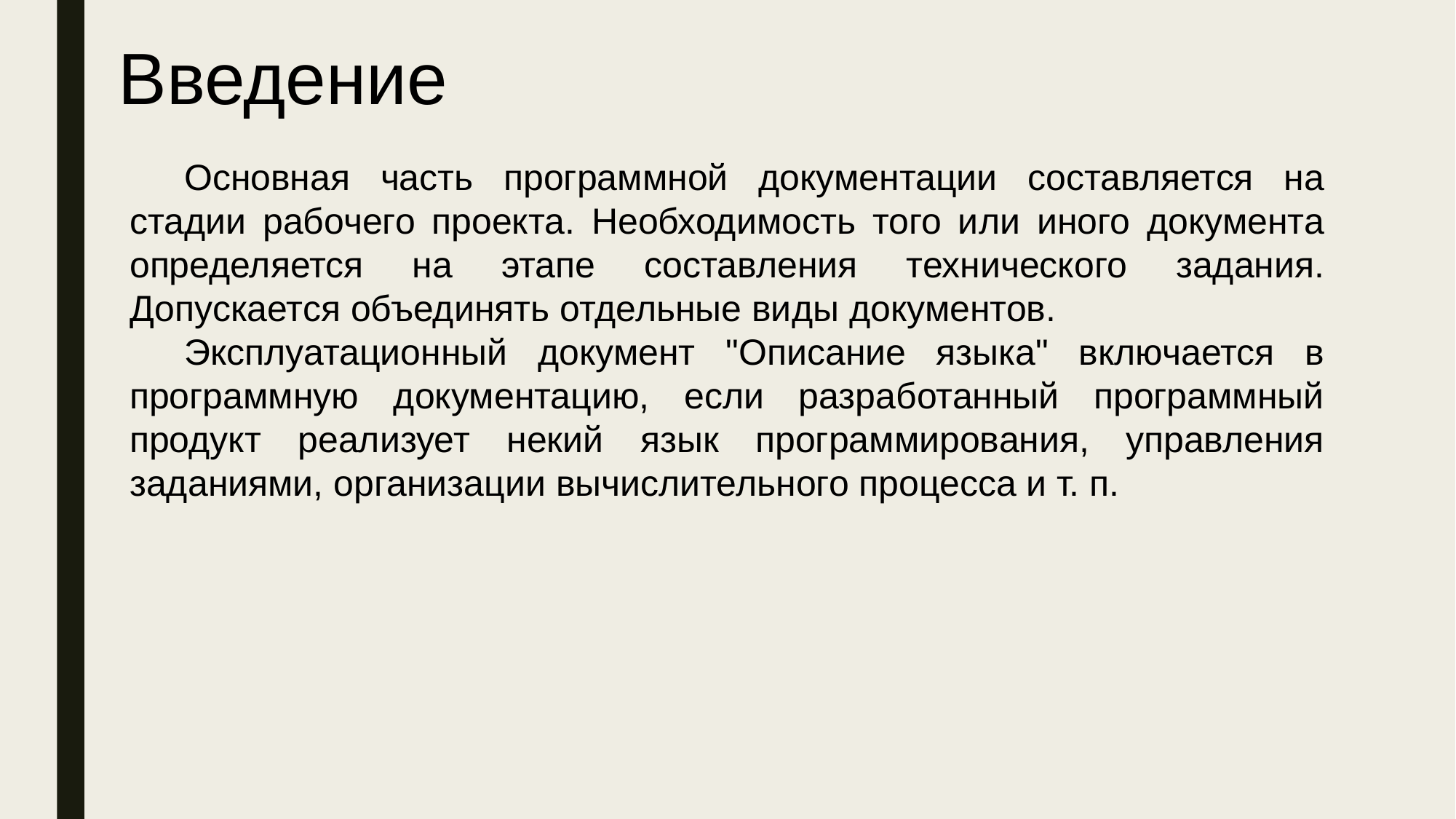

Введение
Основная часть программной документации составляется на стадии рабочего проекта. Необходимость того или иного документа определяется на этапе составления технического задания. Допускается объединять отдельные виды документов.
Эксплуатационный документ "Описание языка" включается в программную документацию, если разработанный программный продукт реализует некий язык программирования, управления заданиями, организации вычислительного процесса и т. п.